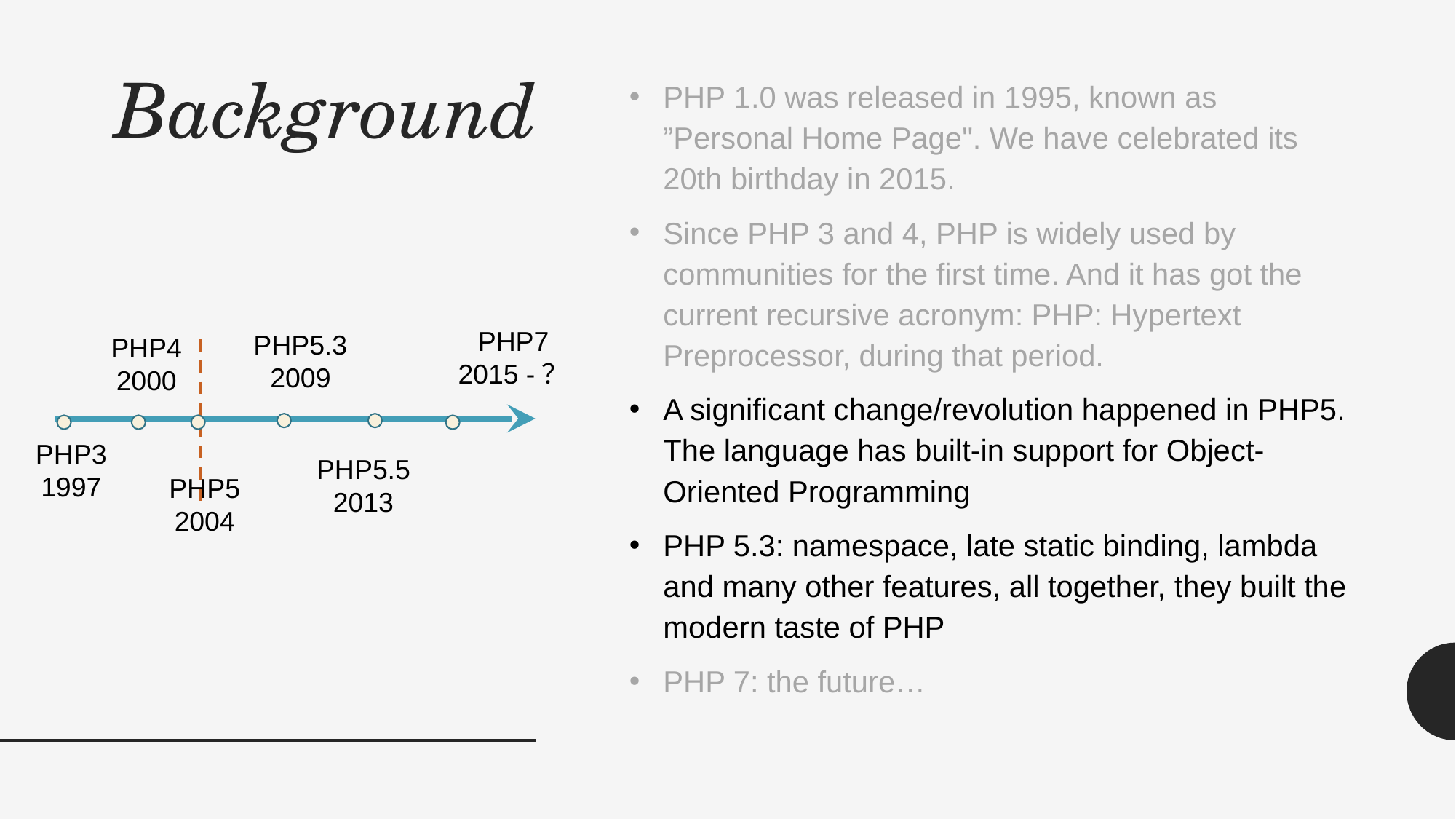

# Background
PHP 1.0 was released in 1995, known as ”Personal Home Page". We have celebrated its 20th birthday in 2015.
Since PHP 3 and 4, PHP is widely used by communities for the first time. And it has got the current recursive acronym: PHP: Hypertext Preprocessor, during that period.
A significant change/revolution happened in PHP5. The language has built-in support for Object-Oriented Programming
PHP 5.3: namespace, late static binding, lambda and many other features, all together, they built the modern taste of PHP
PHP 7: the future…
PHP7
2015 -？
PHP5.3
2009
PHP4
2000

PHP3
1997
PHP5.5
2013
PHP5
2004